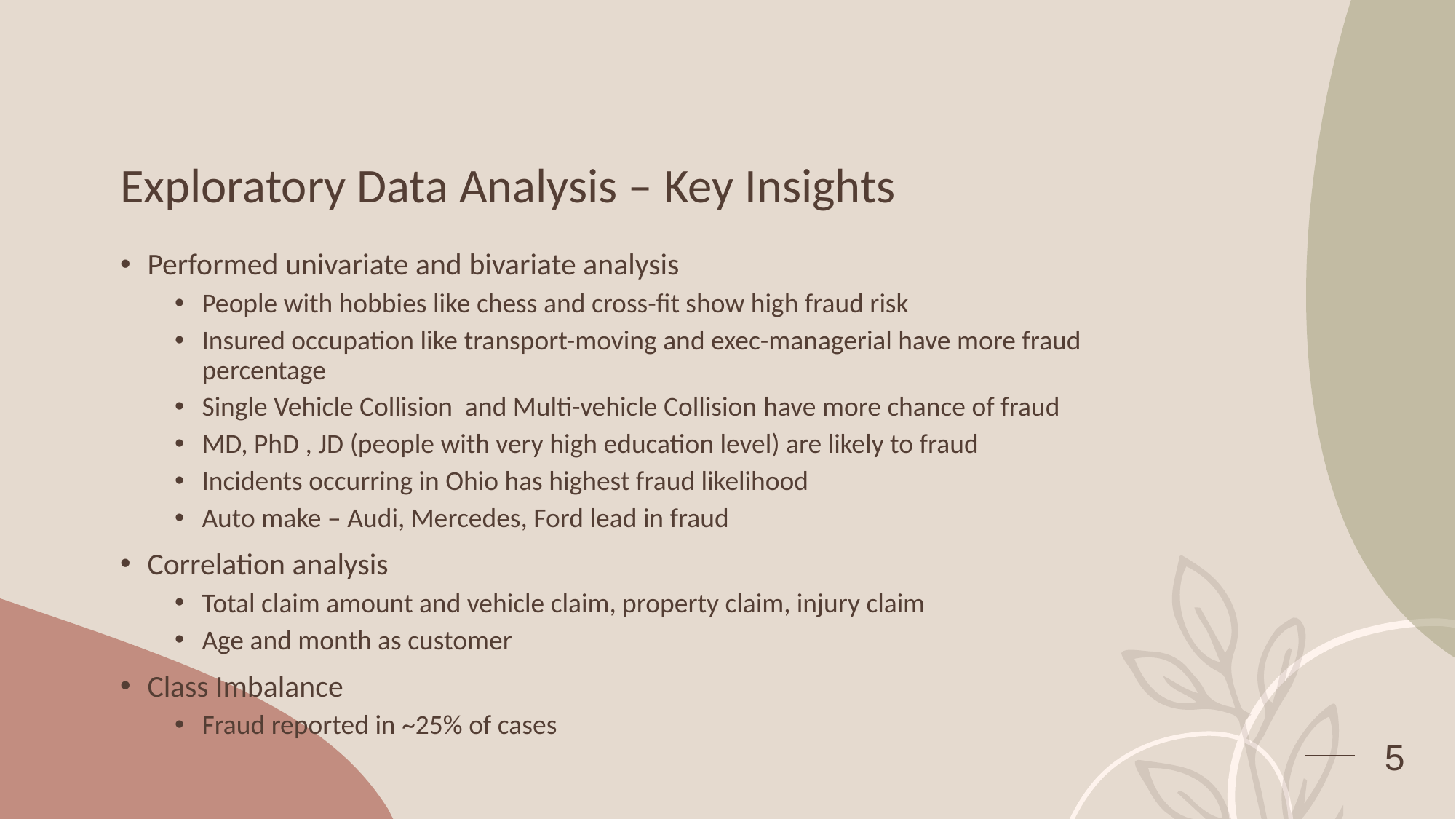

# Exploratory Data Analysis – Key Insights
Performed univariate and bivariate analysis
People with hobbies like chess and cross-fit show high fraud risk
Insured occupation like transport-moving and exec-managerial have more fraud percentage
Single Vehicle Collision  and Multi-vehicle Collision have more chance of fraud
MD, PhD , JD (people with very high education level) are likely to fraud
Incidents occurring in Ohio has highest fraud likelihood
Auto make – Audi, Mercedes, Ford lead in fraud
Correlation analysis
Total claim amount and vehicle claim, property claim, injury claim
Age and month as customer
Class Imbalance
Fraud reported in ~25% of cases

5